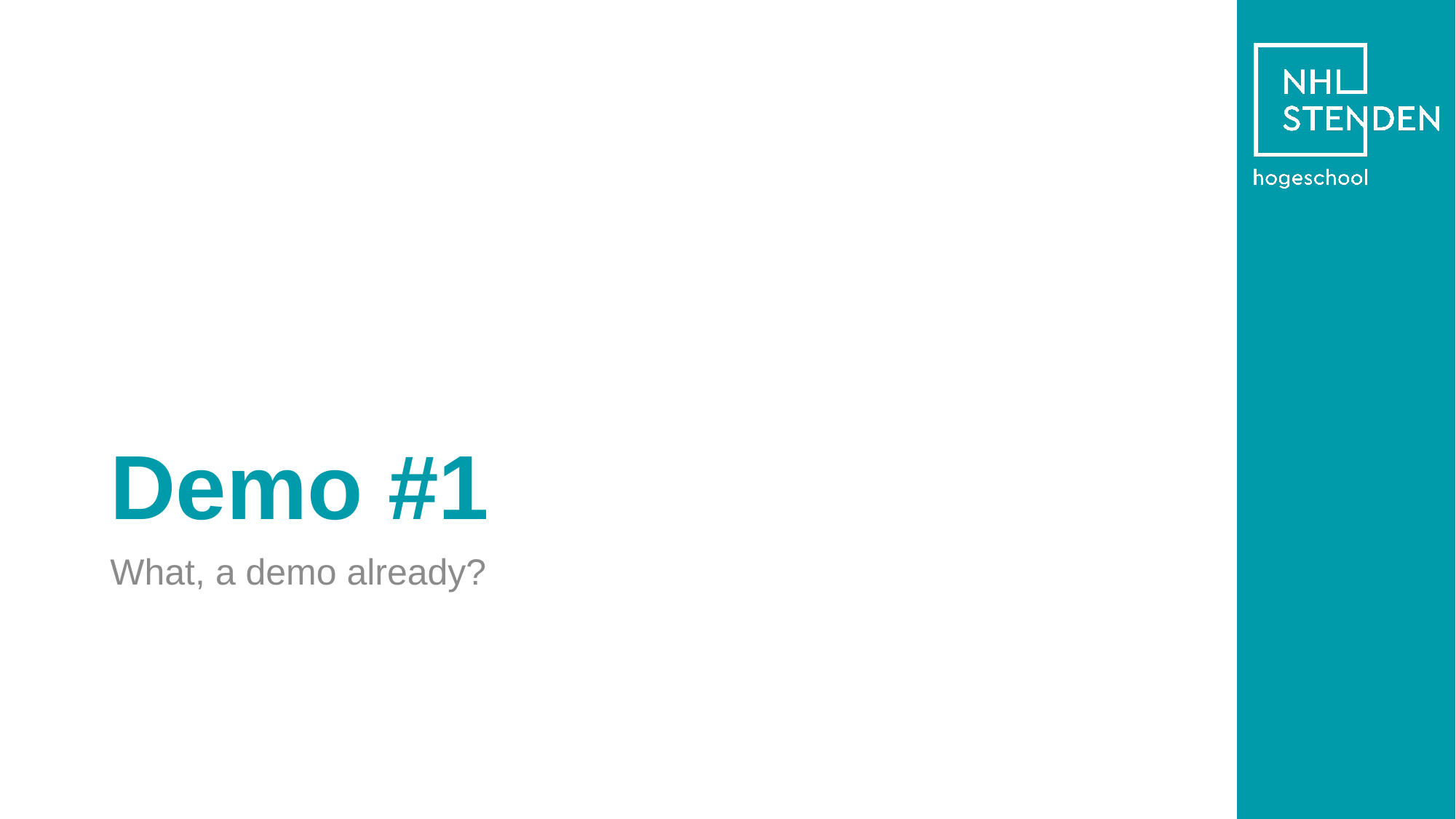

# Demo #1
What, a demo already?